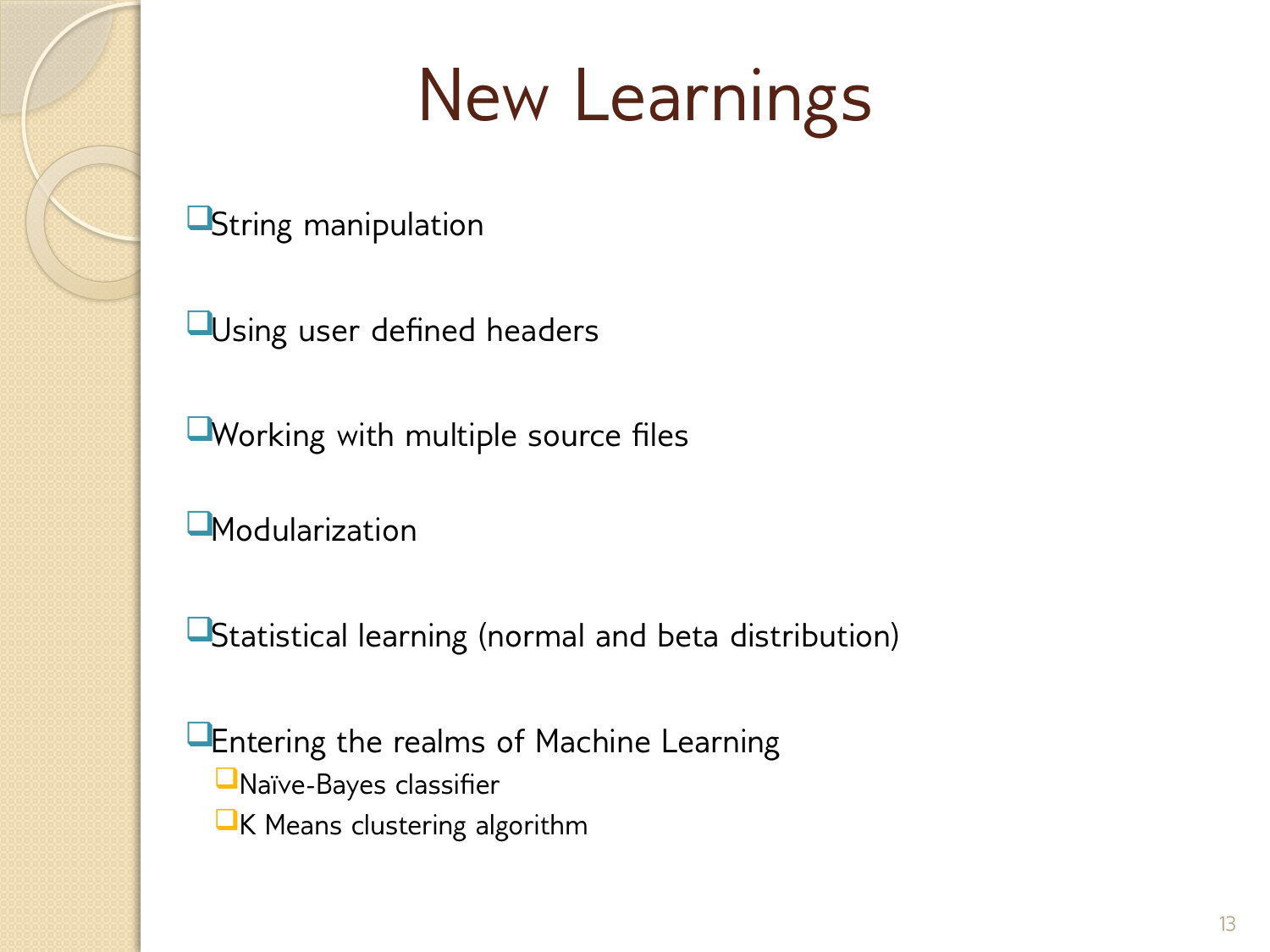

# New Learnings

String manipulation

Using user defined headers

Working with multiple source files

Modularization

Statistical learning (normal and beta distribution)

Entering the realms of Machine Learning
Naïve-Bayes classifier
K Means clustering algorithm

13